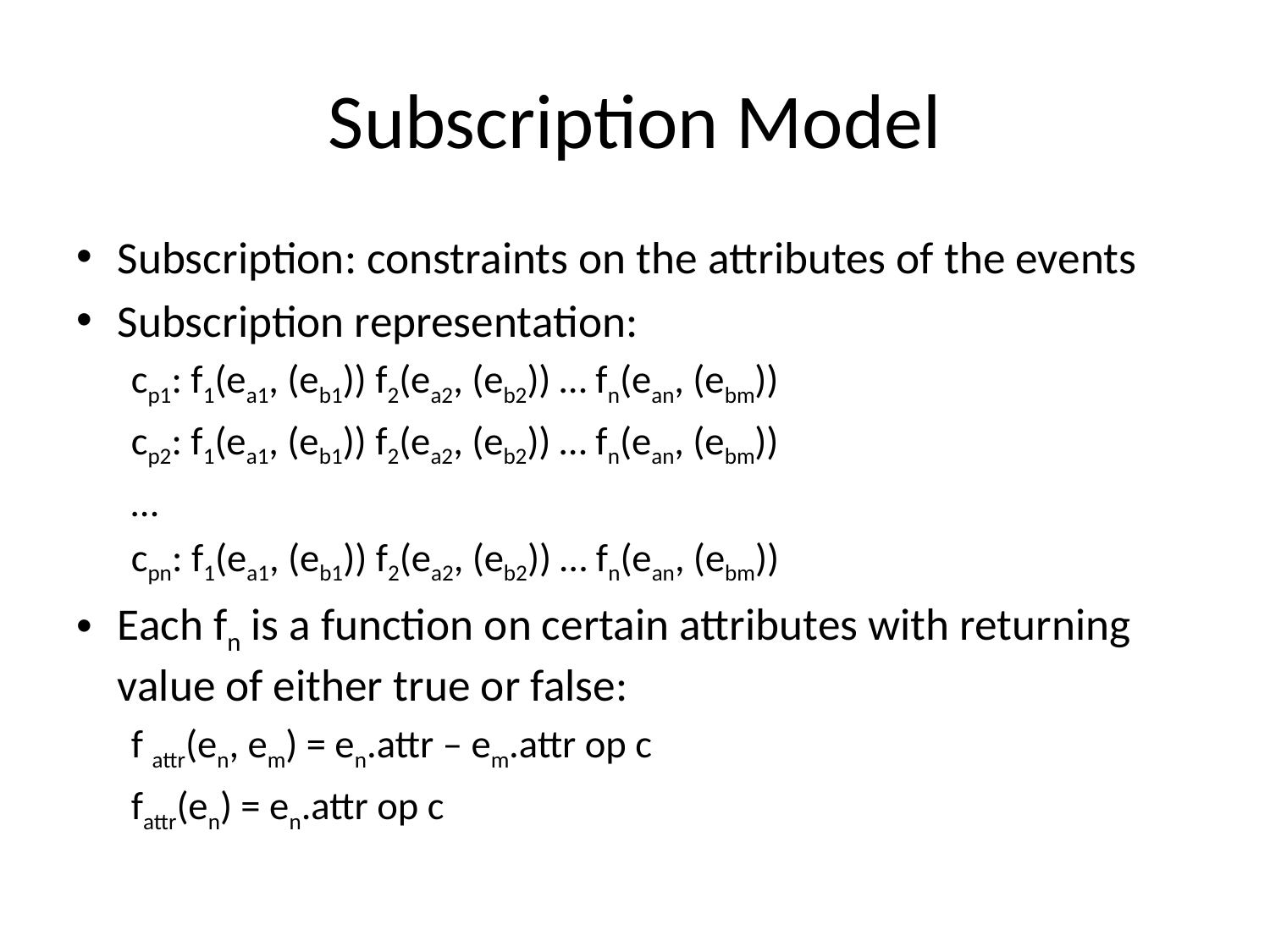

# Subscription Model
Subscription: constraints on the attributes of the events
Subscription representation:
cp1: f1(ea1, (eb1)) f2(ea2, (eb2)) … fn(ean, (ebm))
cp2: f1(ea1, (eb1)) f2(ea2, (eb2)) … fn(ean, (ebm))
…
cpn: f1(ea1, (eb1)) f2(ea2, (eb2)) … fn(ean, (ebm))
Each fn is a function on certain attributes with returning  value of either true or false:
f attr(en, em) = en.attr – em.attr op c
fattr(en) = en.attr op c